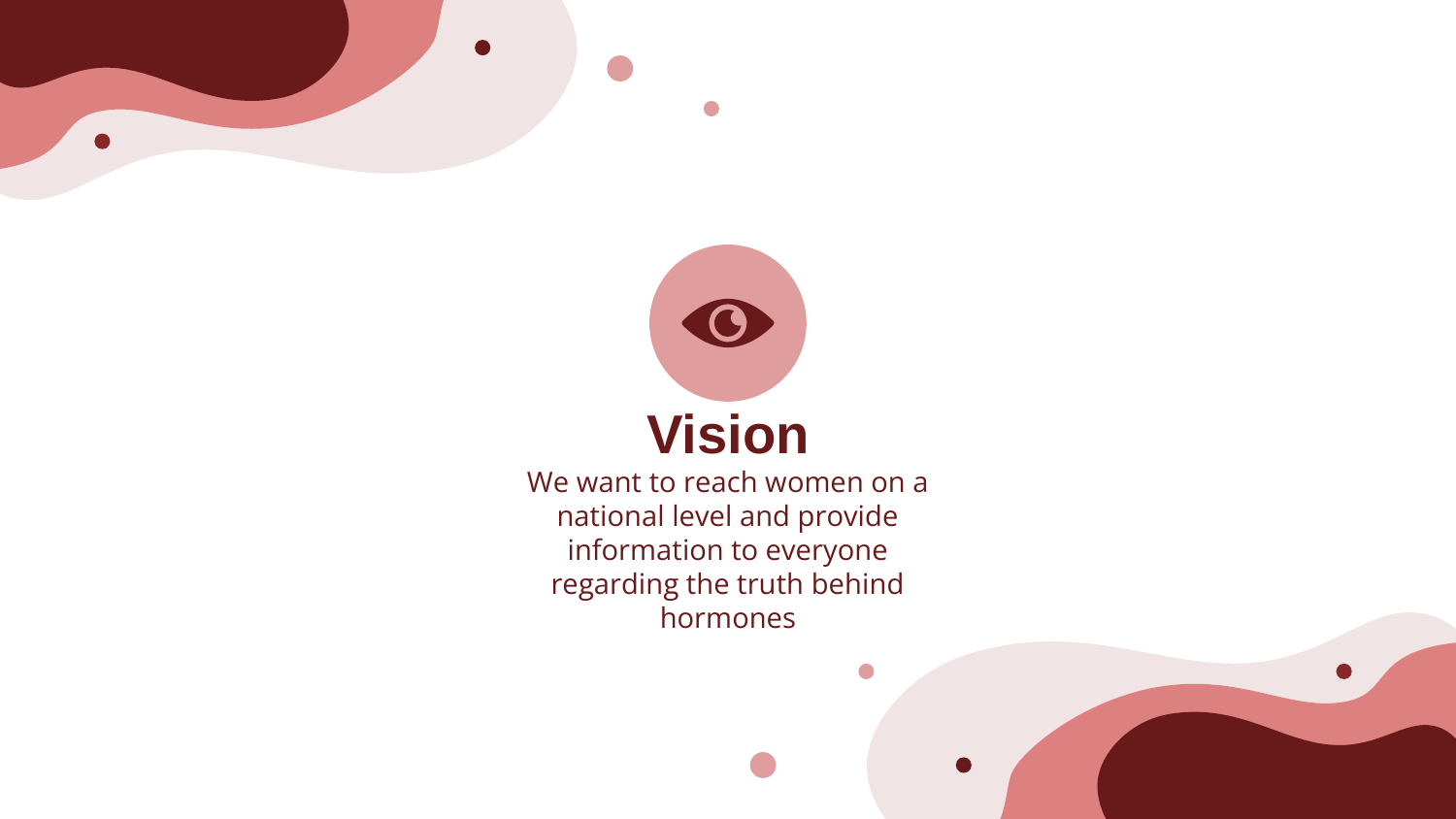

Vision
We want to reach women on a national level and provide information to everyone regarding the truth behind hormones